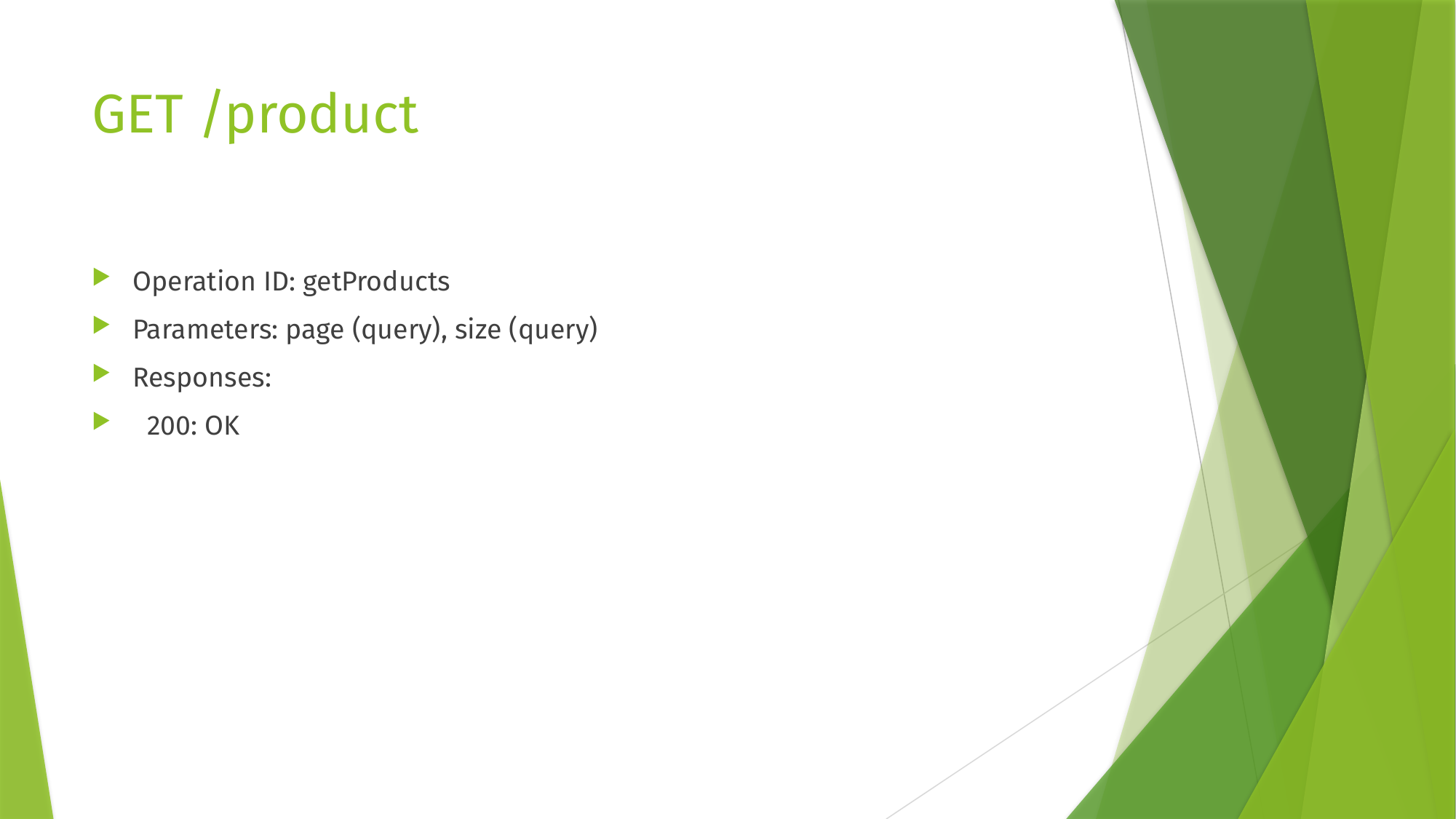

# GET /product
Operation ID: getProducts
Parameters: page (query), size (query)
Responses:
  200: OK